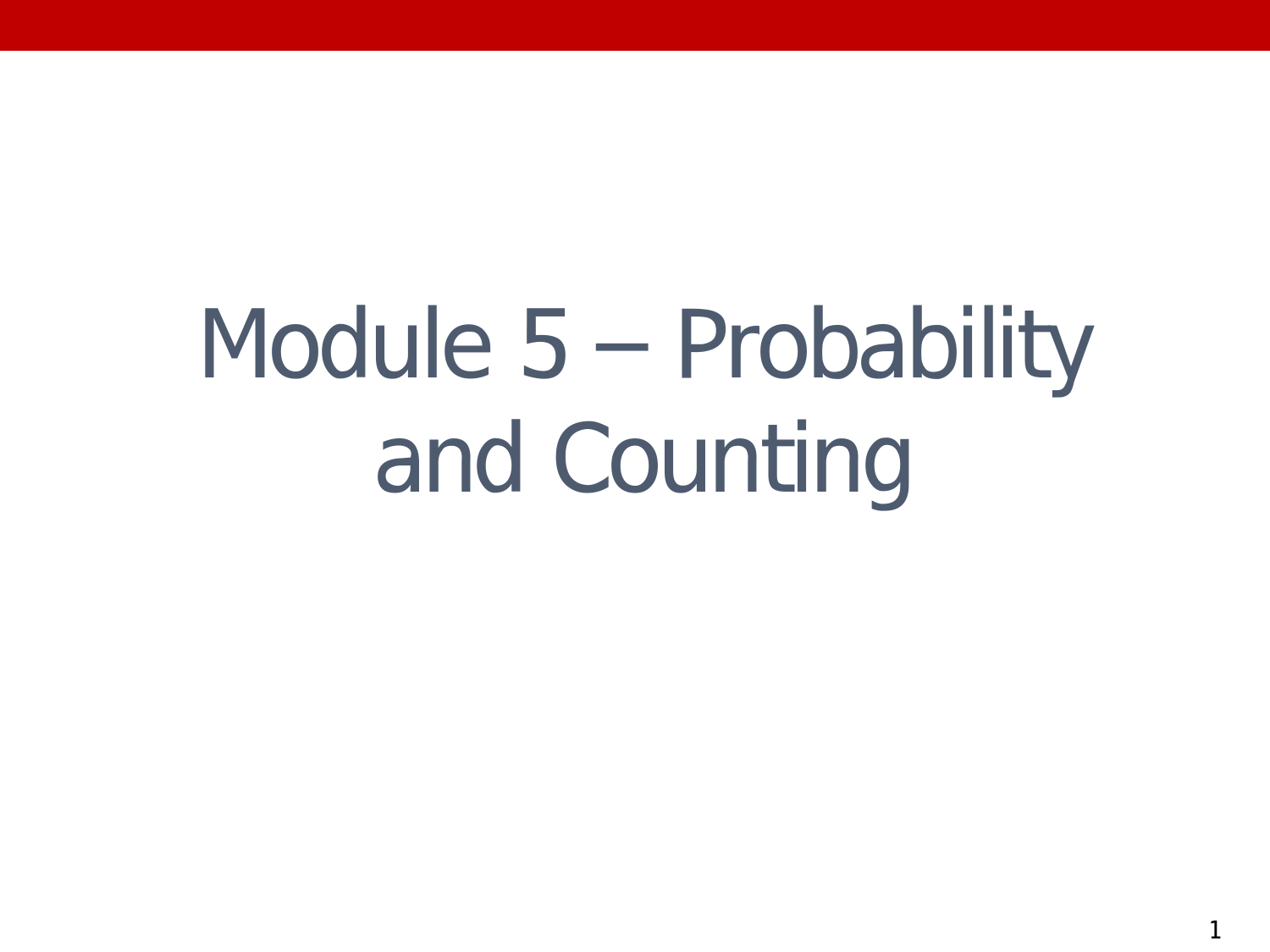

Module 5 – Probability and Counting
1